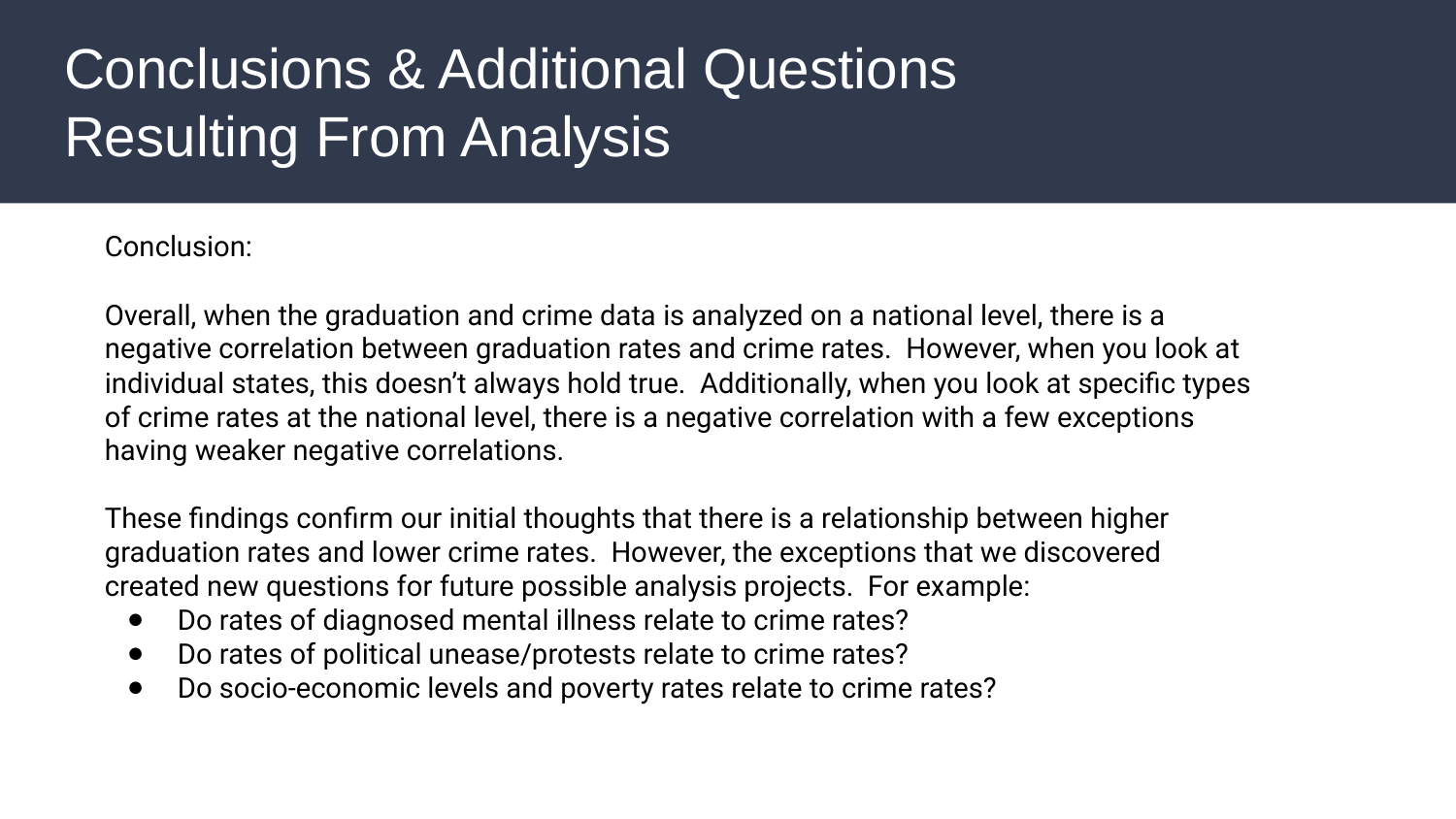

# Conclusions & Additional Questions
Resulting From Analysis
Conclusion:

Overall, when the graduation and crime data is analyzed on a national level, there is a negative correlation between graduation rates and crime rates.  However, when you look at individual states, this doesn’t always hold true.  Additionally, when you look at specific types of crime rates at the national level, there is a negative correlation with a few exceptions having weaker negative correlations.

These findings confirm our initial thoughts that there is a relationship between higher graduation rates and lower crime rates.  However, the exceptions that we discovered created new questions for future possible analysis projects.  For example:
Do rates of diagnosed mental illness relate to crime rates?
Do rates of political unease/protests relate to crime rates?
Do socio-economic levels and poverty rates relate to crime rates?